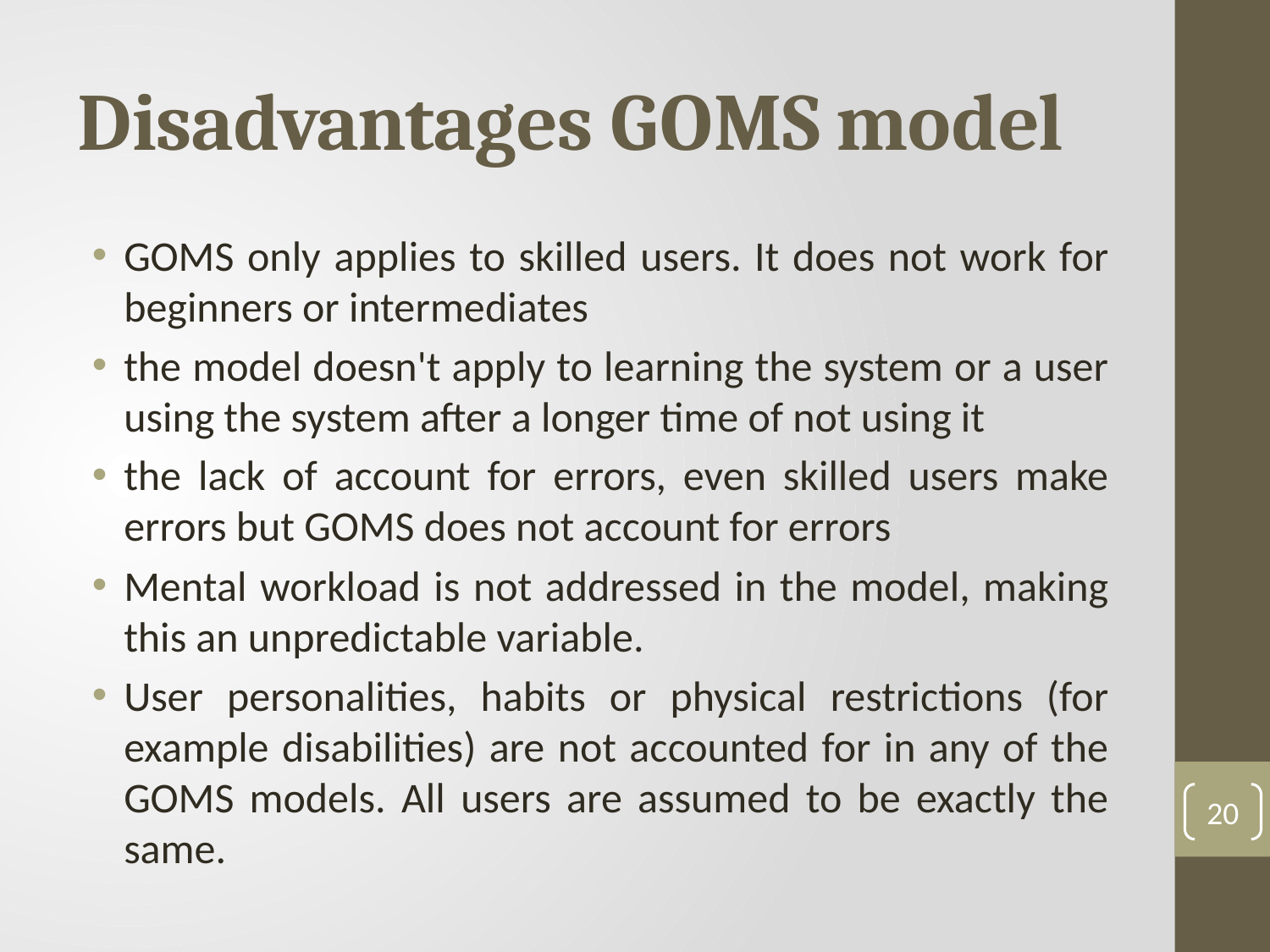

# Disadvantages GOMS model
GOMS only applies to skilled users. It does not work for beginners or intermediates
the model doesn't apply to learning the system or a user using the system after a longer time of not using it
the lack of account for errors, even skilled users make errors but GOMS does not account for errors
Mental workload is not addressed in the model, making this an unpredictable variable.
User personalities, habits or physical restrictions (for example disabilities) are not accounted for in any of the GOMS models. All users are assumed to be exactly the same.
20